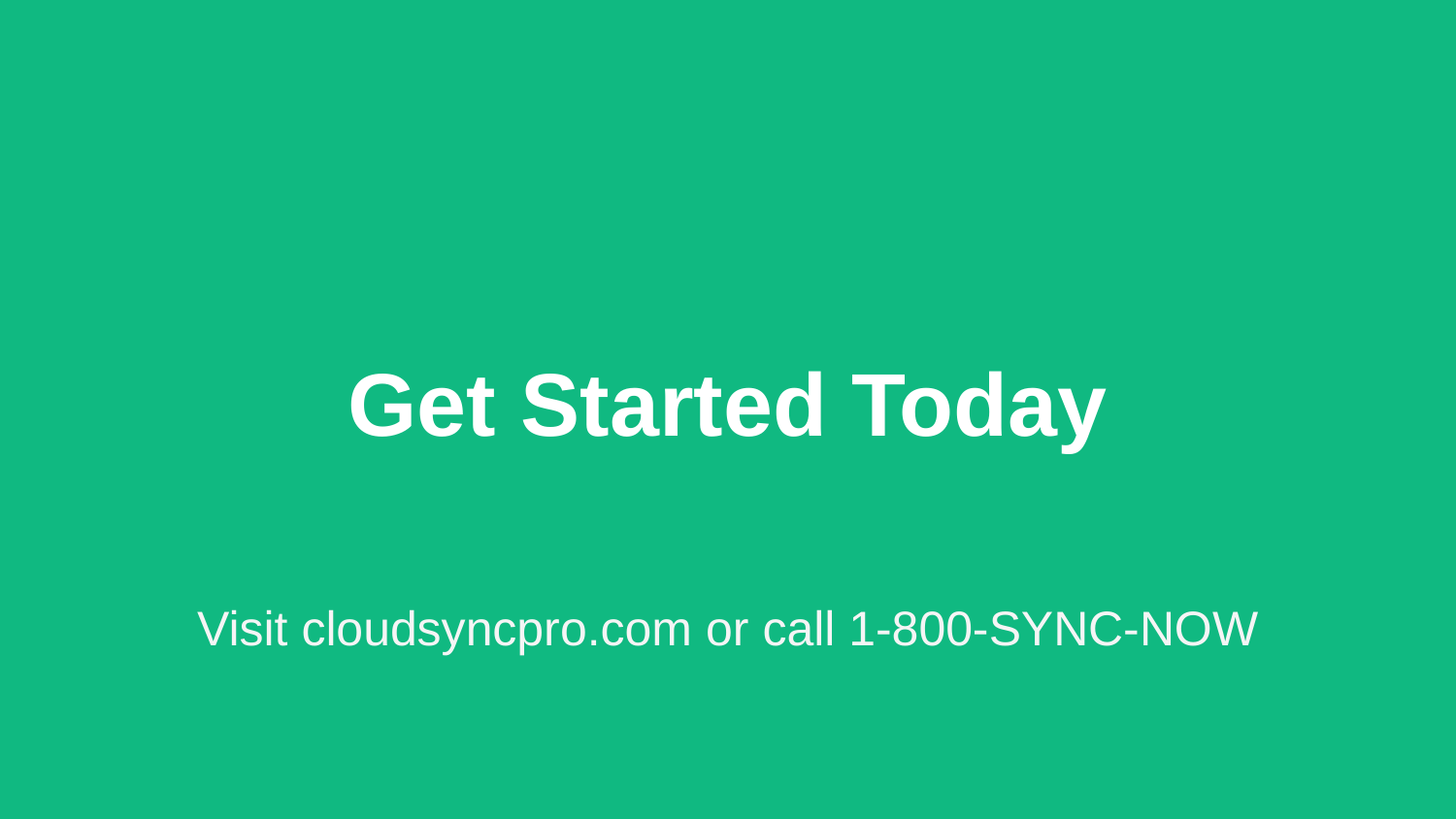

Get Started Today
Visit cloudsyncpro.com or call 1-800-SYNC-NOW